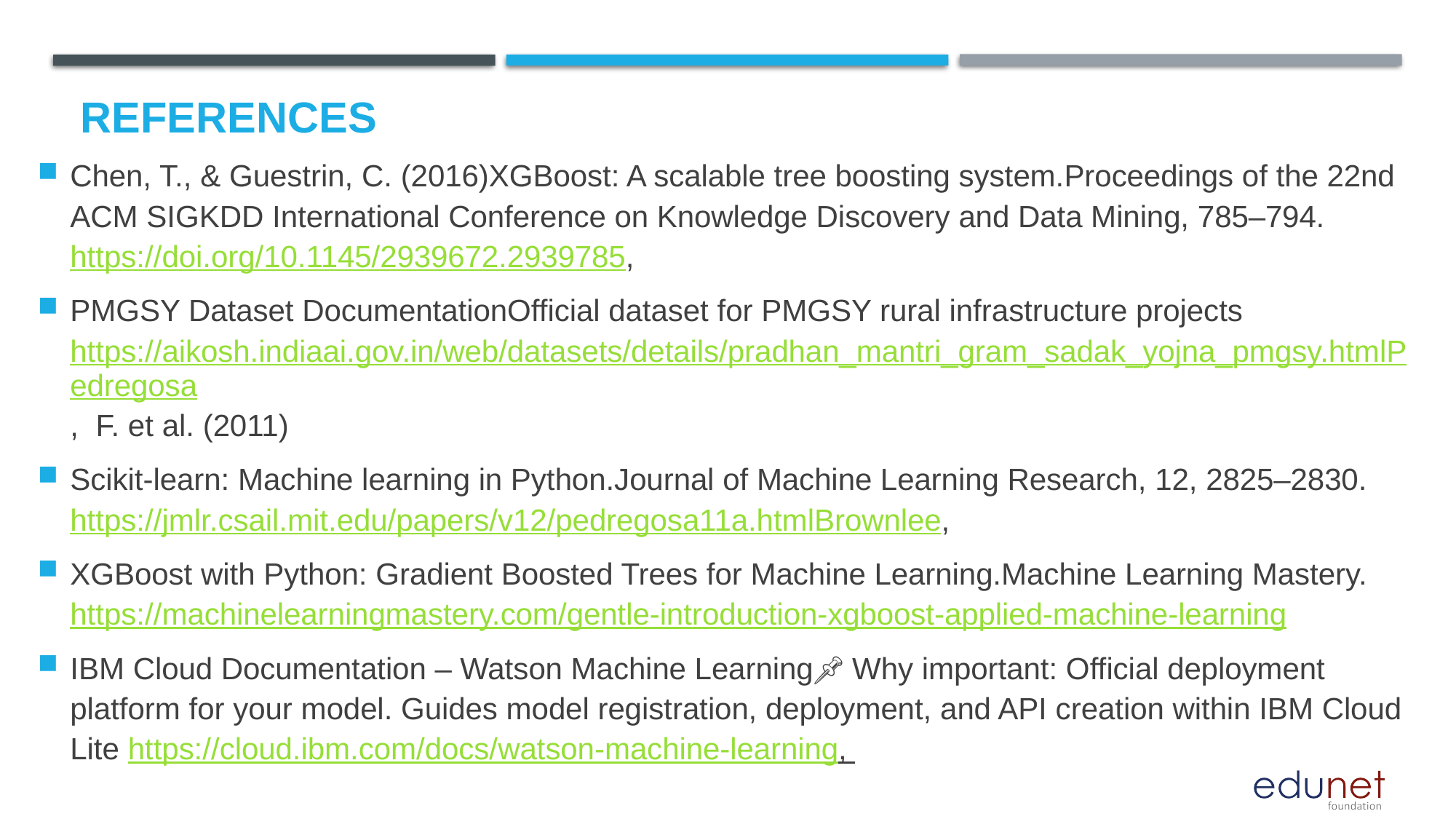

# References
Chen, T., & Guestrin, C. (2016)XGBoost: A scalable tree boosting system.Proceedings of the 22nd ACM SIGKDD International Conference on Knowledge Discovery and Data Mining, 785–794. https://doi.org/10.1145/2939672.2939785,
PMGSY Dataset DocumentationOfficial dataset for PMGSY rural infrastructure projects https://aikosh.indiaai.gov.in/web/datasets/details/pradhan_mantri_gram_sadak_yojna_pmgsy.htmlPedregosa,  F. et al. (2011)
Scikit-learn: Machine learning in Python.Journal of Machine Learning Research, 12, 2825–2830. https://jmlr.csail.mit.edu/papers/v12/pedregosa11a.htmlBrownlee,
XGBoost with Python: Gradient Boosted Trees for Machine Learning.Machine Learning Mastery. https://machinelearningmastery.com/gentle-introduction-xgboost-applied-machine-learning
IBM Cloud Documentation – Watson Machine Learning📌 Why important: Official deployment platform for your model. Guides model registration, deployment, and API creation within IBM Cloud Lite https://cloud.ibm.com/docs/watson-machine-learning,